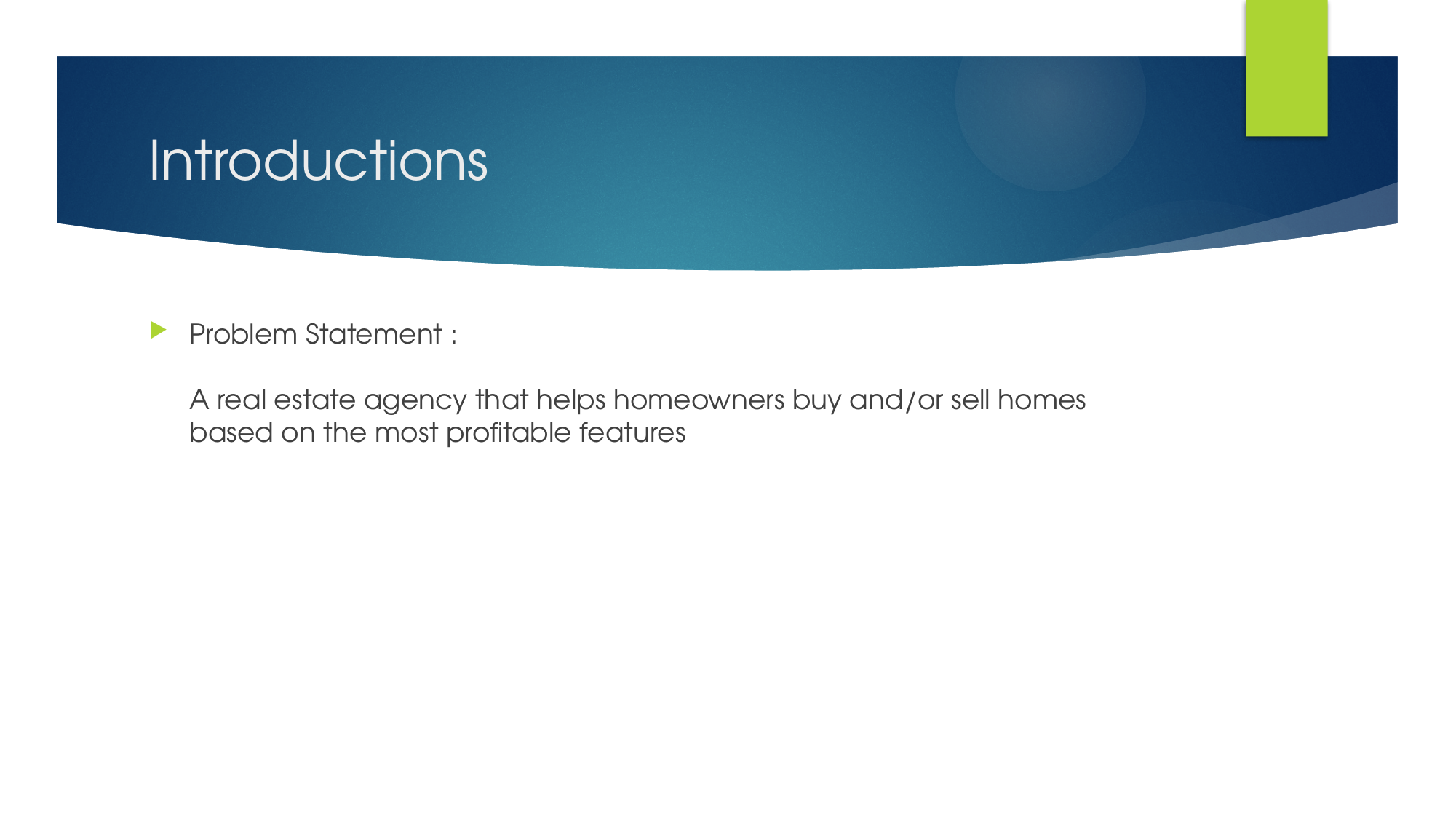

# Introductions
Problem Statement :
A real estate agency that helps homeowners buy and/or sell homes based on the most profitable features